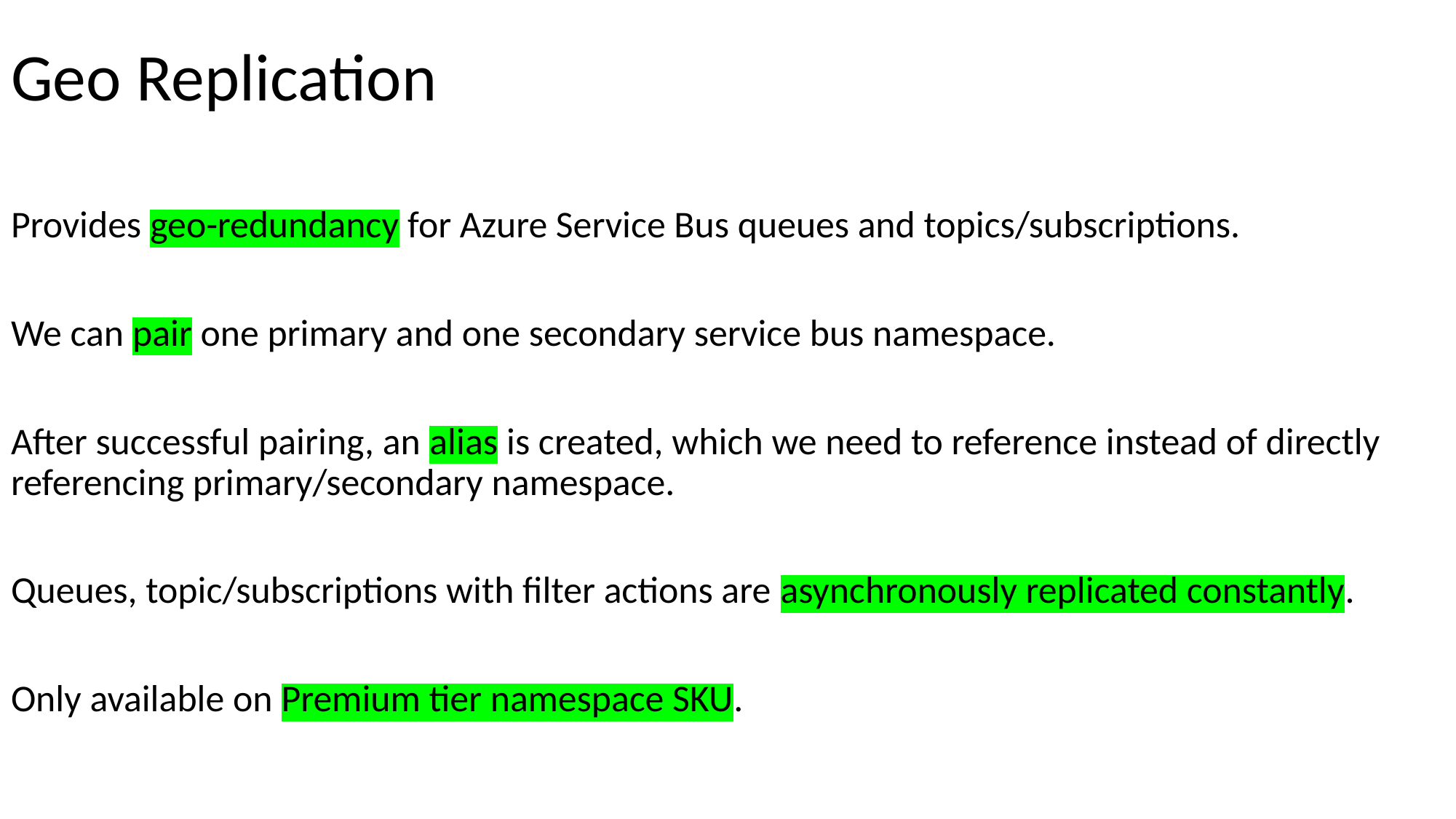

# Geo Replication
Provides geo-redundancy for Azure Service Bus queues and topics/subscriptions.

We can pair one primary and one secondary service bus namespace.

After successful pairing, an alias is created, which we need to reference instead of directly referencing primary/secondary namespace.

Queues, topic/subscriptions with filter actions are asynchronously replicated constantly.

Only available on Premium tier namespace SKU.